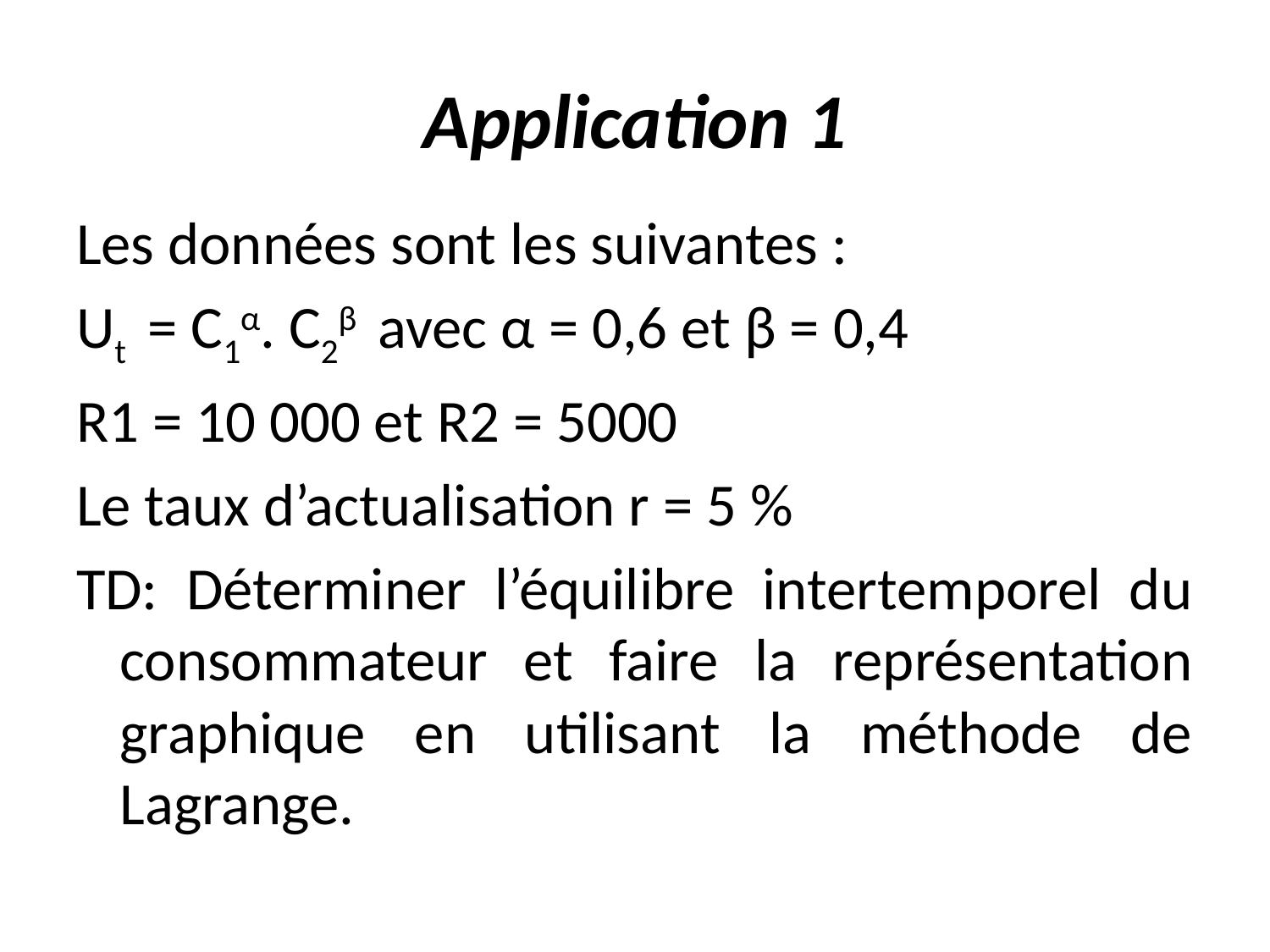

# Application 1
Les données sont les suivantes :
Ut  = C1α. C2β  avec α = 0,6 et β = 0,4
R1 = 10 000 et R2 = 5000
Le taux d’actualisation r = 5 %
TD: Déterminer l’équilibre intertemporel du consommateur et faire la représentation graphique en utilisant la méthode de Lagrange.